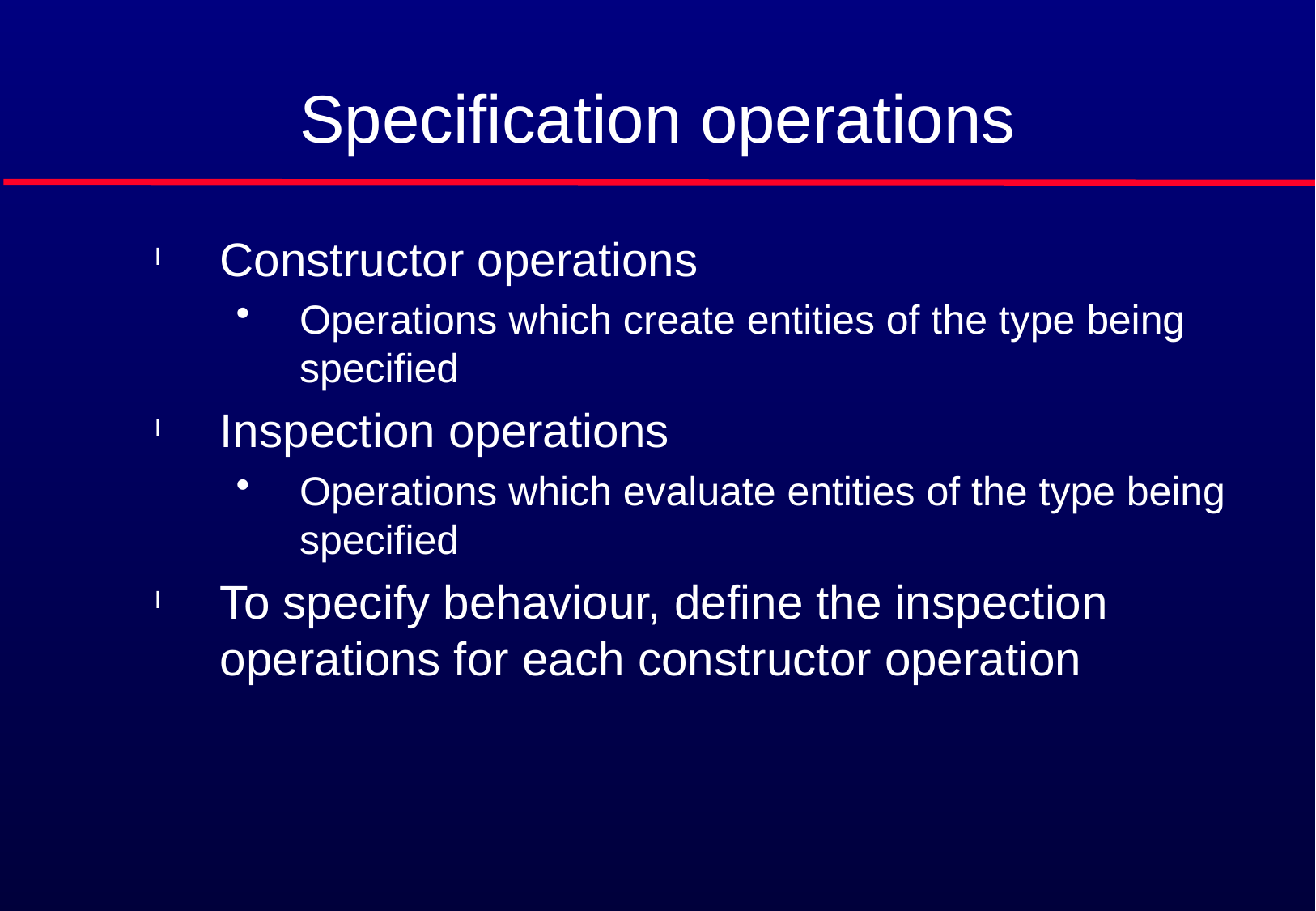

# Specification operations
Constructor operations
Operations which create entities of the type being specified
Inspection operations
Operations which evaluate entities of the type being specified
To specify behaviour, define the inspection operations for each constructor operation